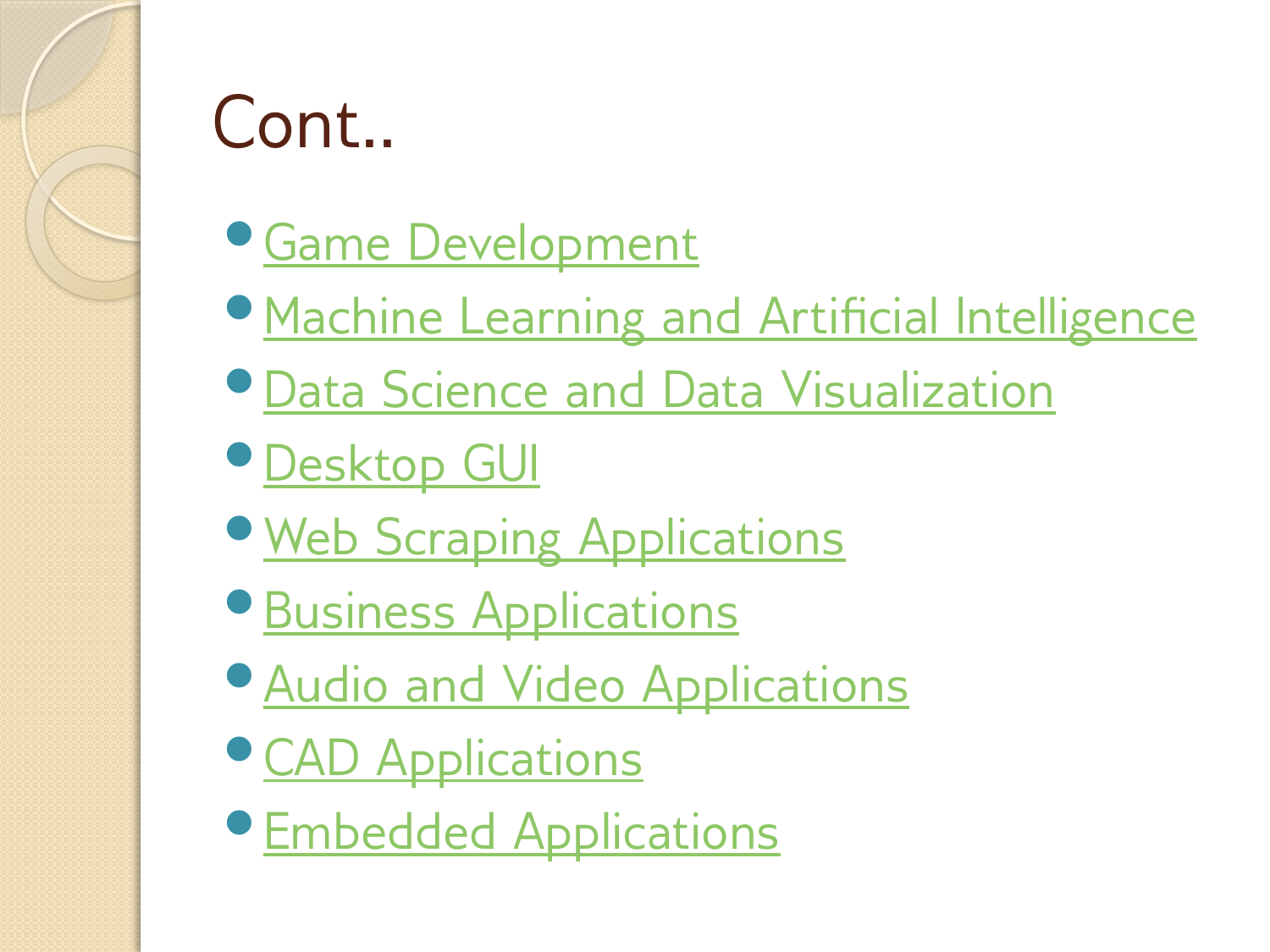

# Cont..
Game Development
Machine Learning and Artificial Intelligence
Data Science and Data Visualization
Desktop GUI
Web Scraping Applications
Business Applications
Audio and Video Applications
CAD Applications
Embedded Applications